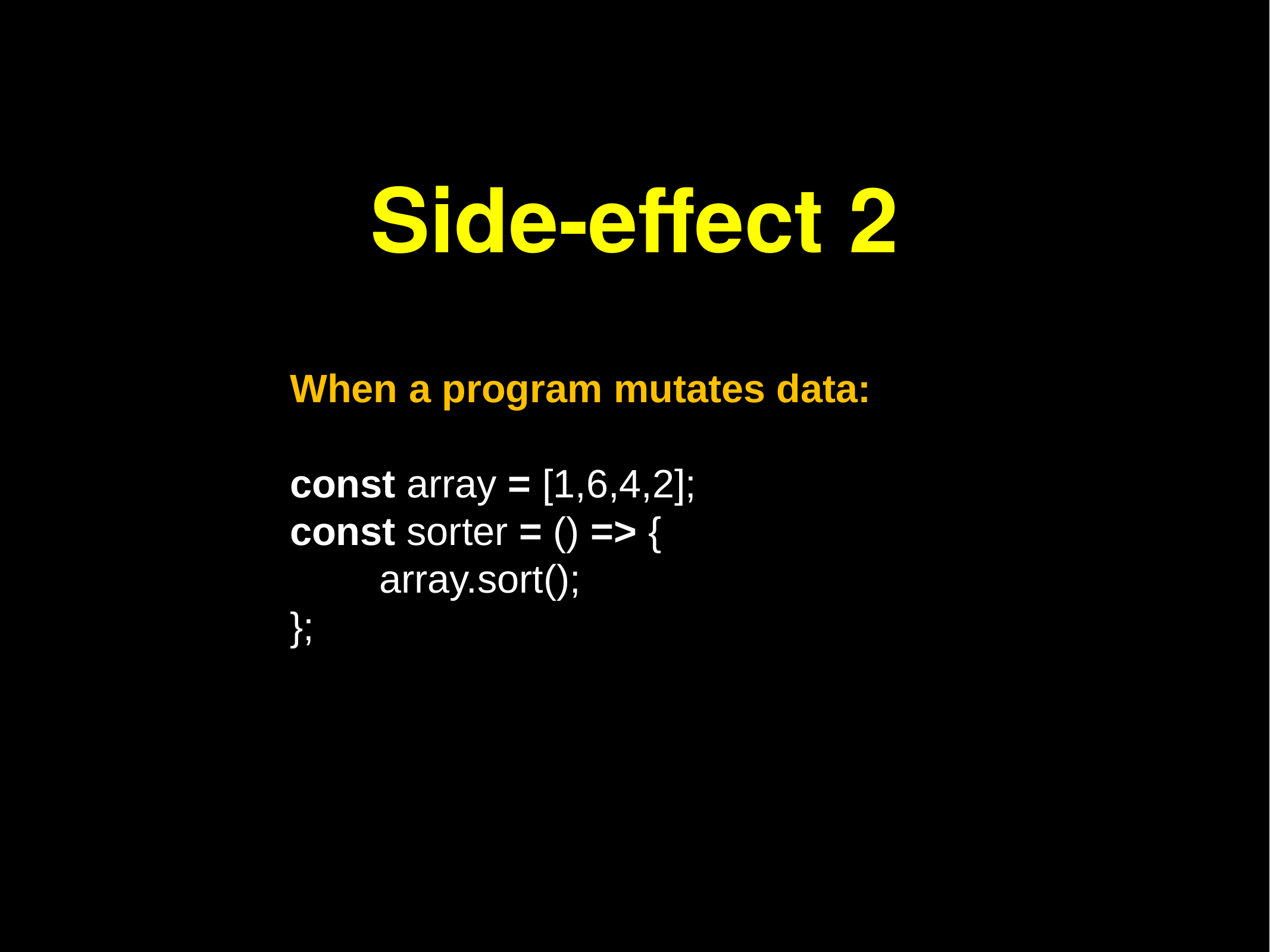

# Side-effect 2

When a program mutates data:

const array = [1,6,4,2];
const sorter = () => {
	array.sort();
};